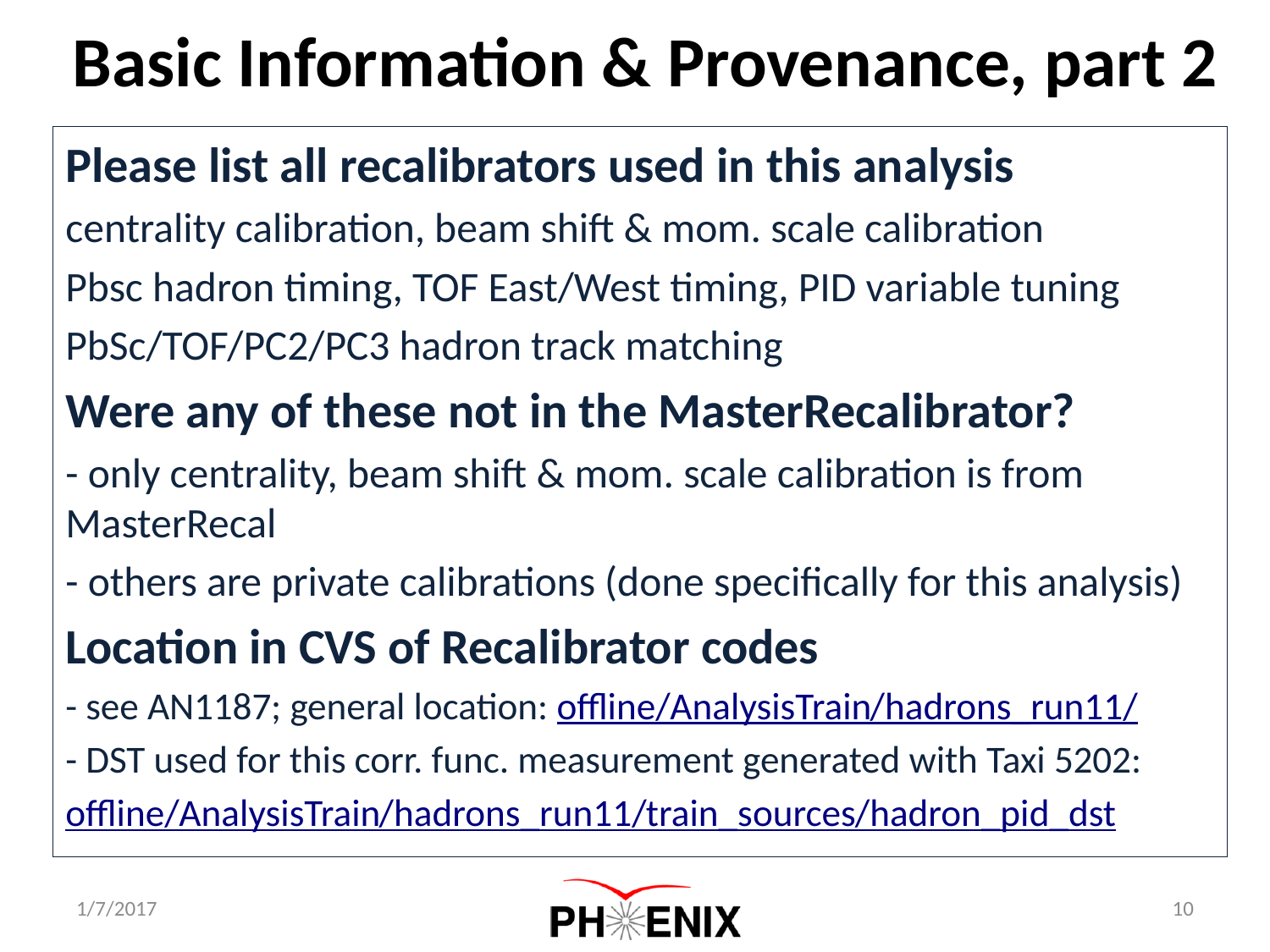

Basic Information & Provenance, part 2
Please list all recalibrators used in this analysis
centrality calibration, beam shift & mom. scale calibration
Pbsc hadron timing, TOF East/West timing, PID variable tuning
PbSc/TOF/PC2/PC3 hadron track matching
Were any of these not in the MasterRecalibrator?
- only centrality, beam shift & mom. scale calibration is from MasterRecal
- others are private calibrations (done specifically for this analysis)
Location in CVS of Recalibrator codes
- see AN1187; general location: offline/AnalysisTrain/hadrons_run11/
- DST used for this corr. func. measurement generated with Taxi 5202:
offline/AnalysisTrain/hadrons_run11/train_sources/hadron_pid_dst

1/7/2017
10